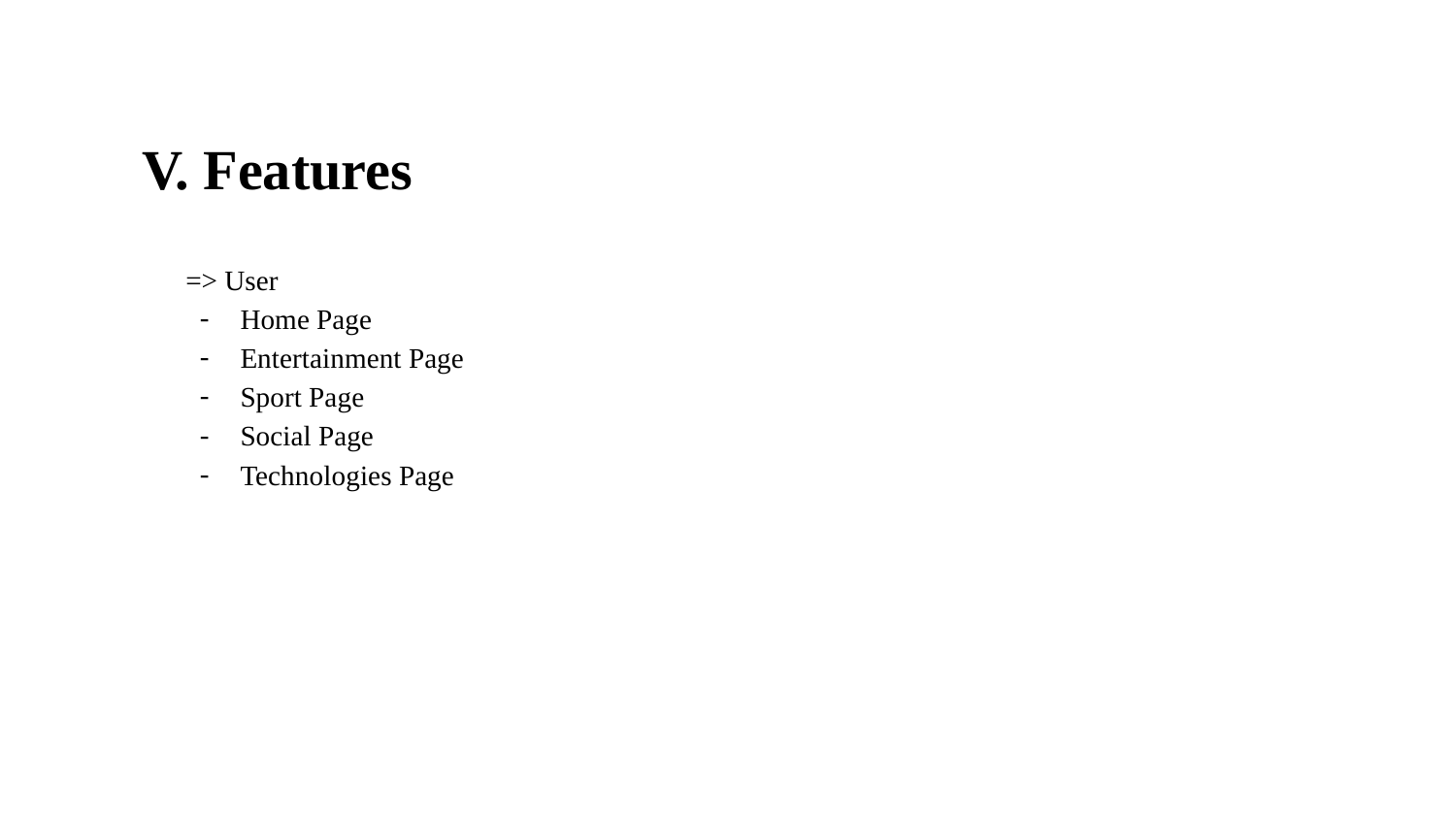

# V. Features
=> User
Home Page
Entertainment Page
Sport Page
Social Page
Technologies Page